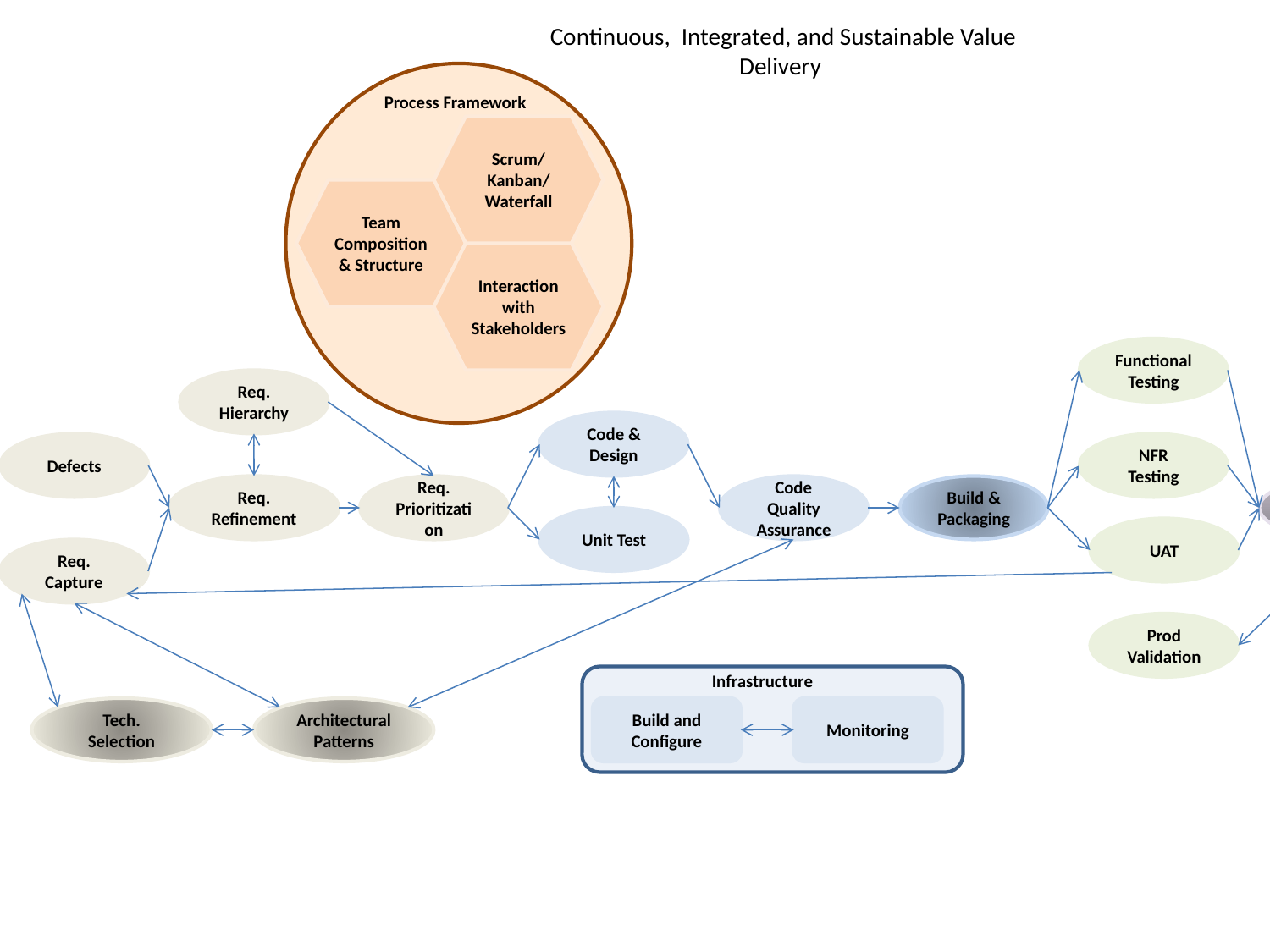

Continuous,  Integrated, and Sustainable Value Delivery

Process Framework
Scrum/Kanban/Waterfall
Team Composition & Structure
Interaction with Stakeholders
Functional Testing
Req. Hierarchy
Adhoc Reports
Code & Design
Defects
NFR Testing
Req. Refinement
Req. Prioritization
Code Quality Assurance
Build & Packaging
Deployment
Work Arounds
Unit Test
UAT
Req. Capture
Monitoring
Prod Validation
Infrastructure

Build and Configure
Monitoring
Tech. Selection
Architectural Patterns